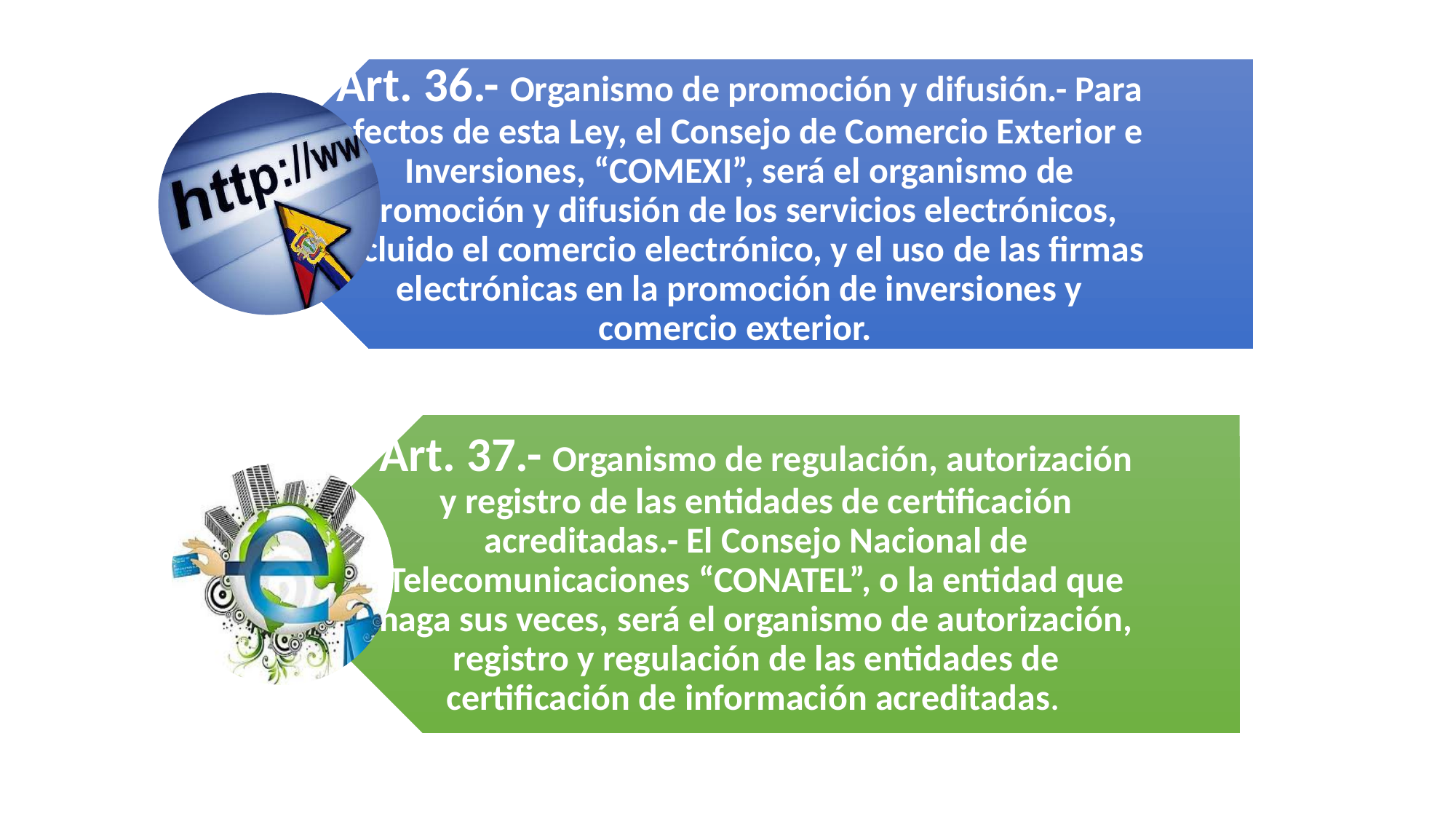

Art. 36.- Organismo de promoción y difusión.- Para efectos de esta Ley, el Consejo de Comercio Exterior e Inversiones, “COMEXI”, será el organismo de promoción y difusión de los servicios electrónicos, incluido el comercio electrónico, y el uso de las firmas electrónicas en la promoción de inversiones y comercio exterior.
Art. 37.- Organismo de regulación, autorización y registro de las entidades de certificación acreditadas.- El Consejo Nacional de Telecomunicaciones “CONATEL”, o la entidad que haga sus veces, será el organismo de autorización, registro y regulación de las entidades de certificación de información acreditadas.